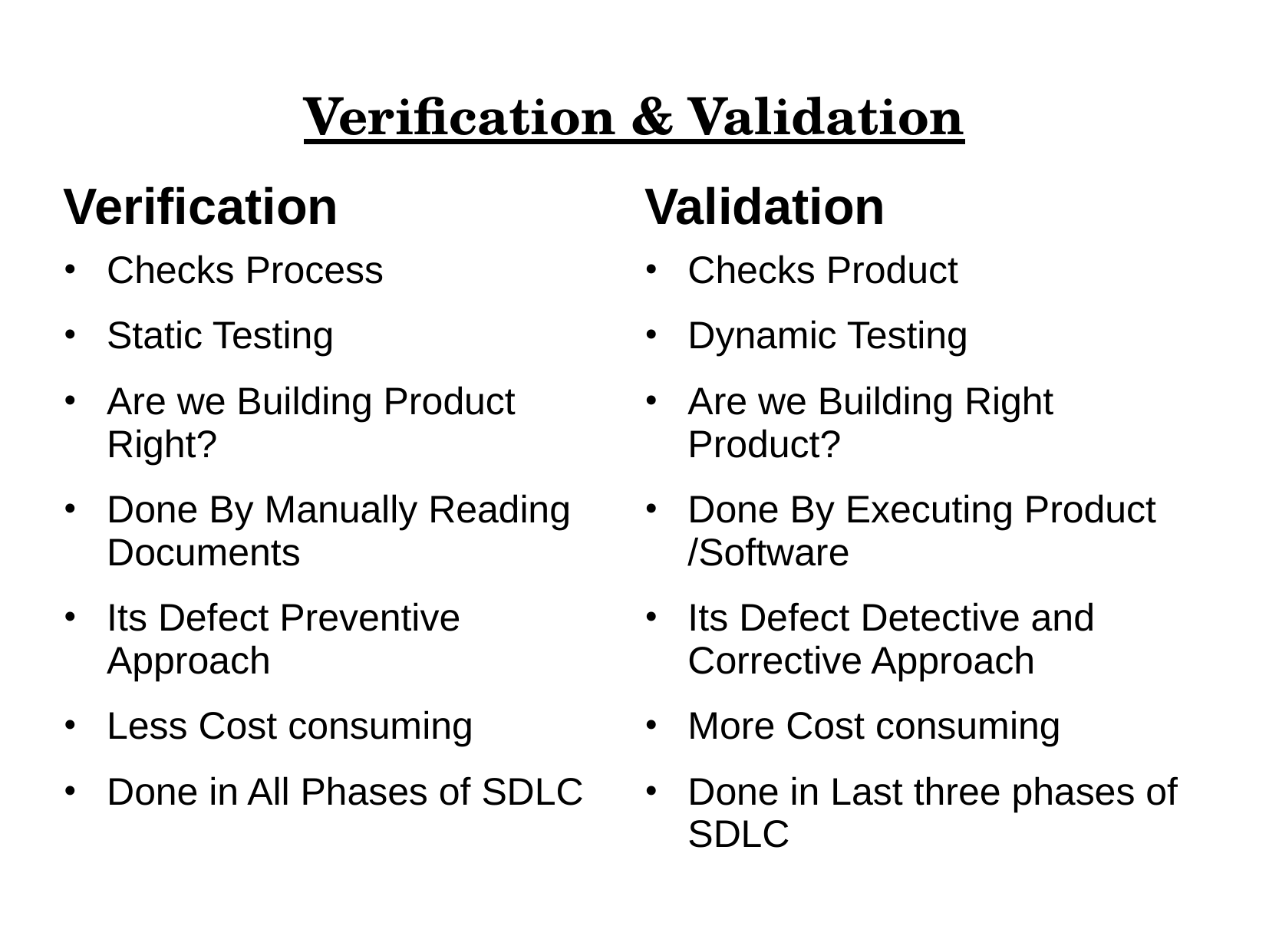

# Verification & Validation
Validation
Verification
Checks Process
Static Testing
Are we Building Product Right?
Done By Manually Reading Documents
Its Defect Preventive Approach
Less Cost consuming
Done in All Phases of SDLC
Checks Product
Dynamic Testing
Are we Building Right Product?
Done By Executing Product /Software
Its Defect Detective and Corrective Approach
More Cost consuming
Done in Last three phases of SDLC